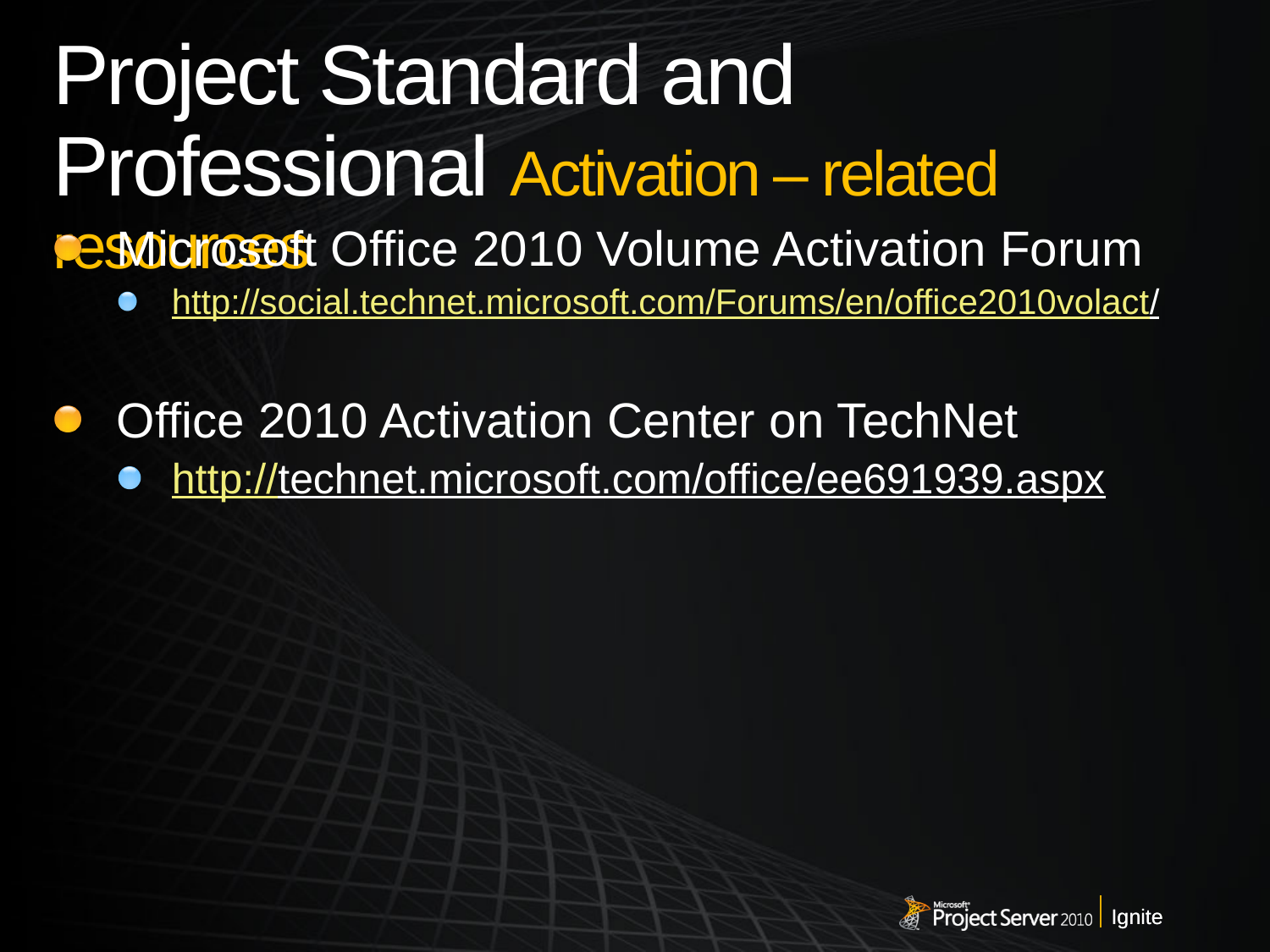

# Project Standard and Professional Activation – related resources
Microsoft Office 2010 Volume Activation Forum
http://social.technet.microsoft.com/Forums/en/office2010volact/

Office 2010 Activation Center on TechNet
http://technet.microsoft.com/office/ee691939.aspx